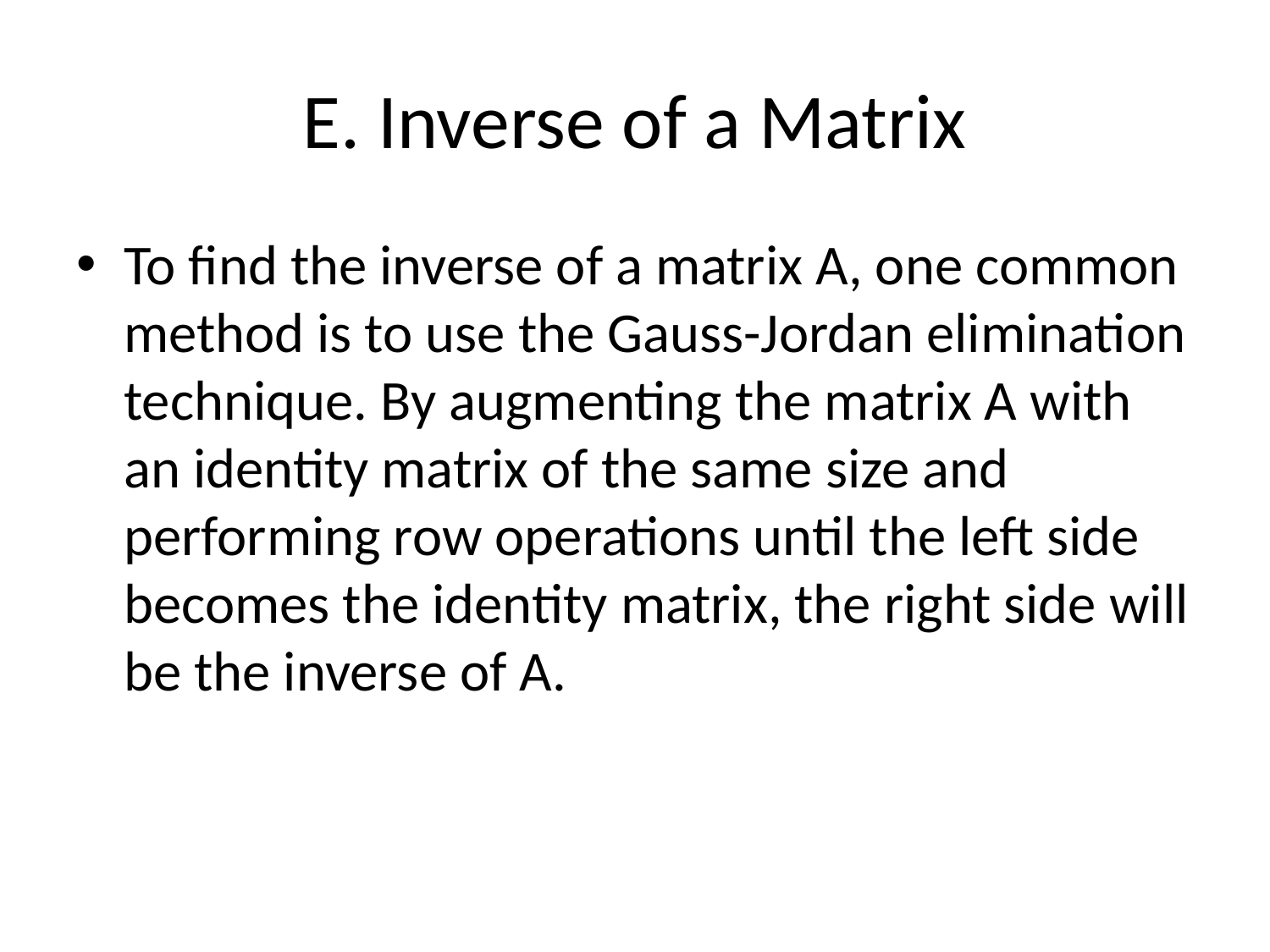

# E. Inverse of a Matrix
To find the inverse of a matrix A, one common method is to use the Gauss-Jordan elimination technique. By augmenting the matrix A with an identity matrix of the same size and performing row operations until the left side becomes the identity matrix, the right side will be the inverse of A.